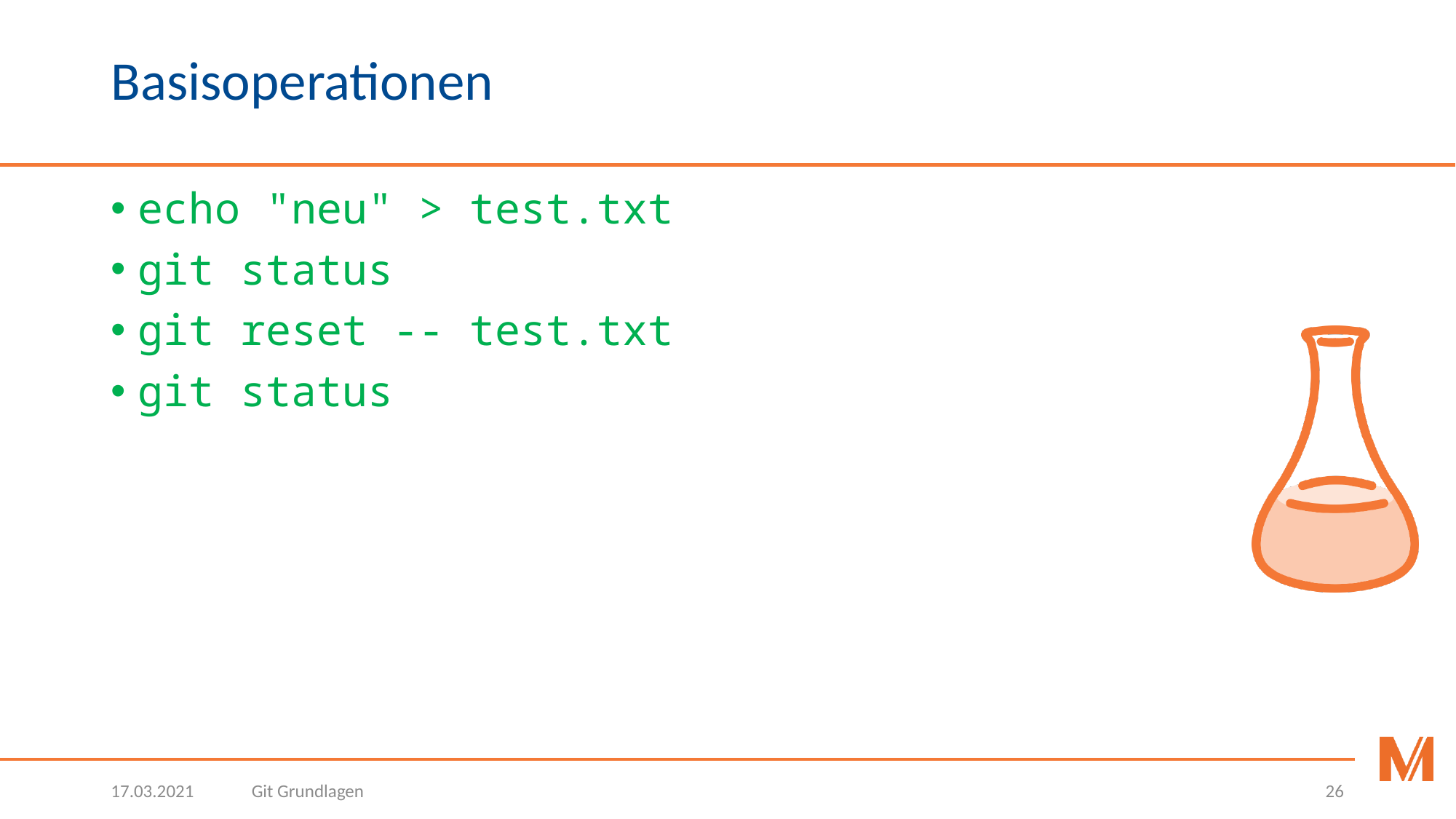

# Basisoperationen
echo "neu" > test.txt
git status
git reset -- test.txt
git status

17.03.2021
Git Grundlagen
26